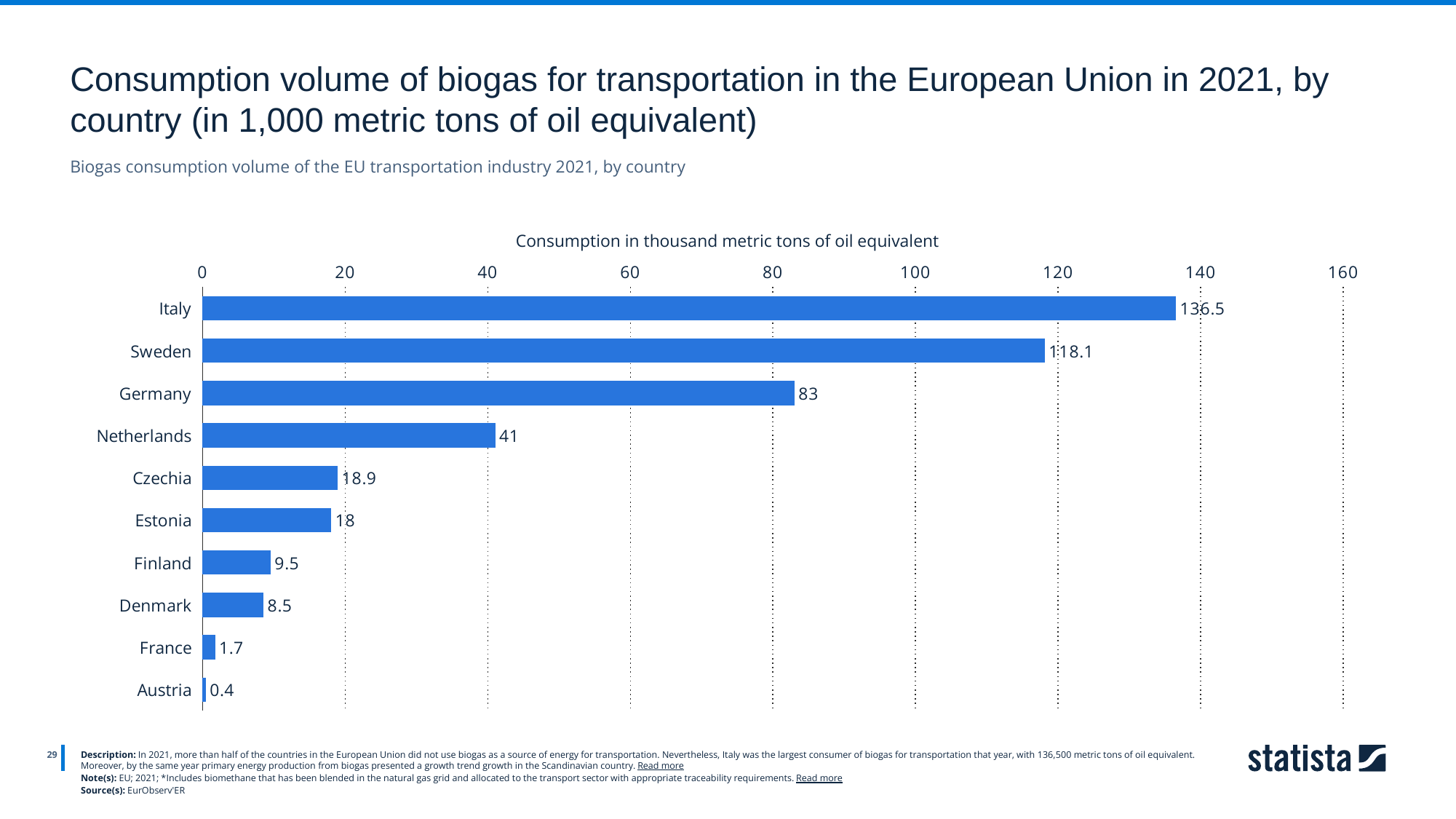

Consumption volume of biogas for transportation in the European Union in 2021, by country (in 1,000 metric tons of oil equivalent)
Biogas consumption volume of the EU transportation industry 2021, by country
Consumption in thousand metric tons of oil equivalent

### Chart

| Category | Column1 |
|---|---|
| Italy | 136.5 |
| Sweden | 118.1 |
| Germany | 83.0 |
| Netherlands | 41.0 |
| Czechia | 18.9 |
| Estonia | 18.0 |
| Finland | 9.5 |
| Denmark | 8.5 |
| France | 1.7 |
| Austria | 0.4 |
29
Description: In 2021, more than half of the countries in the European Union did not use biogas as a source of energy for transportation. Nevertheless, Italy was the largest consumer of biogas for transportation that year, with 136,500 metric tons of oil equivalent. Moreover, by the same year primary energy production from biogas presented a growth trend growth in the Scandinavian country. Read more
Note(s): EU; 2021; *Includes biomethane that has been blended in the natural gas grid and allocated to the transport sector with appropriate traceability requirements. Read more
Source(s): EurObserv'ER